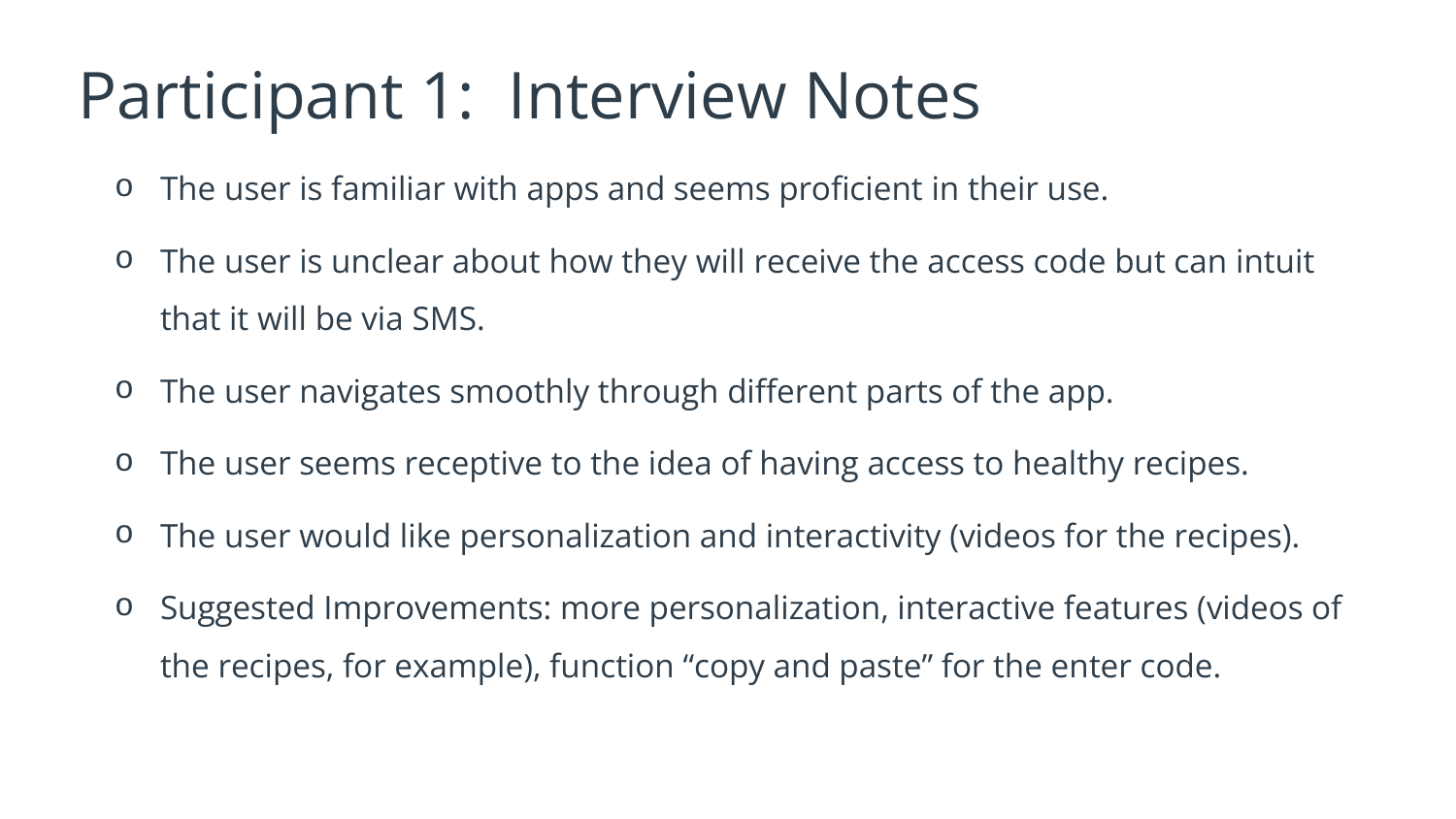

# Participant 1:  Interview Notes
The user is familiar with apps and seems proficient in their use.
The user is unclear about how they will receive the access code but can intuit that it will be via SMS.
The user navigates smoothly through different parts of the app.
The user seems receptive to the idea of having access to healthy recipes.
The user would like personalization and interactivity (videos for the recipes).
Suggested Improvements: more personalization, interactive features (videos of the recipes, for example), function “copy and paste” for the enter code.